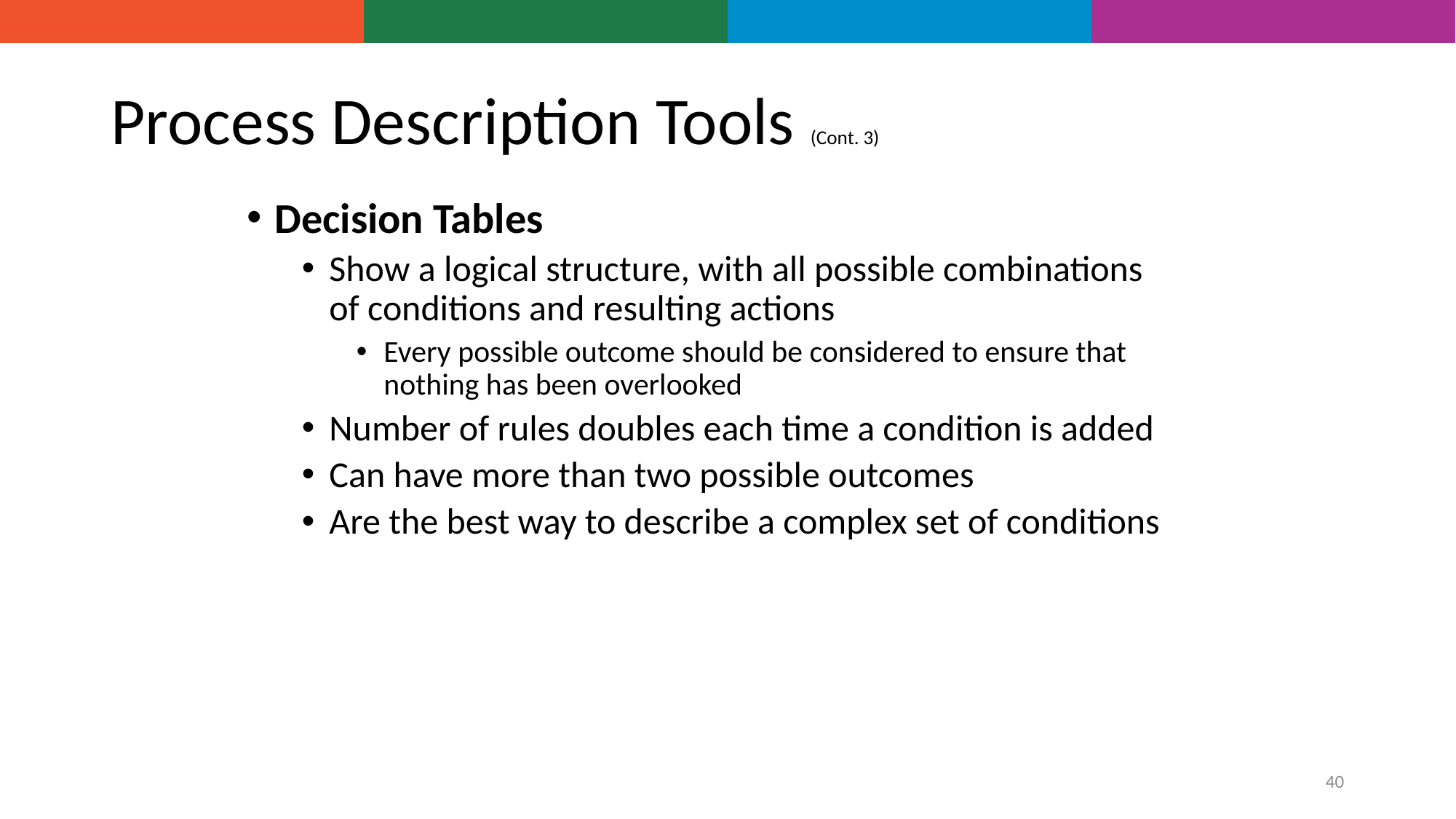

# Process Description Tools (Cont. 3)
Decision Tables
Show a logical structure, with all possible combinations of conditions and resulting actions
Every possible outcome should be considered to ensure that nothing has been overlooked
Number of rules doubles each time a condition is added
Can have more than two possible outcomes
Are the best way to describe a complex set of conditions

40